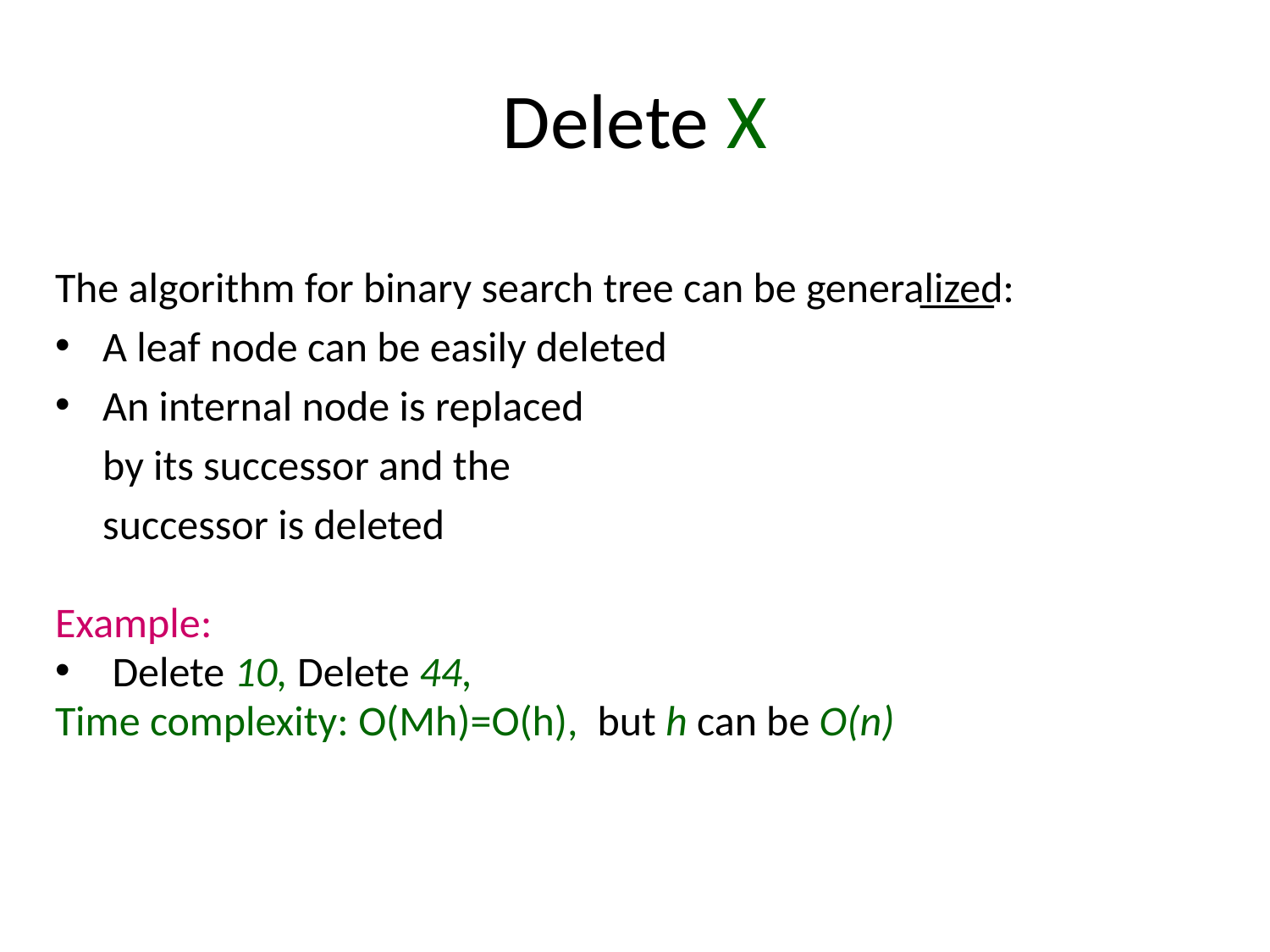

# Delete X
The algorithm for binary search tree can be generalized:
A leaf node can be easily deleted
An internal node is replaced
     by its successor and the
     successor is deleted

Example:
 Delete 10, Delete 44,
Time complexity: O(Mh)=O(h),  but h can be O(n)